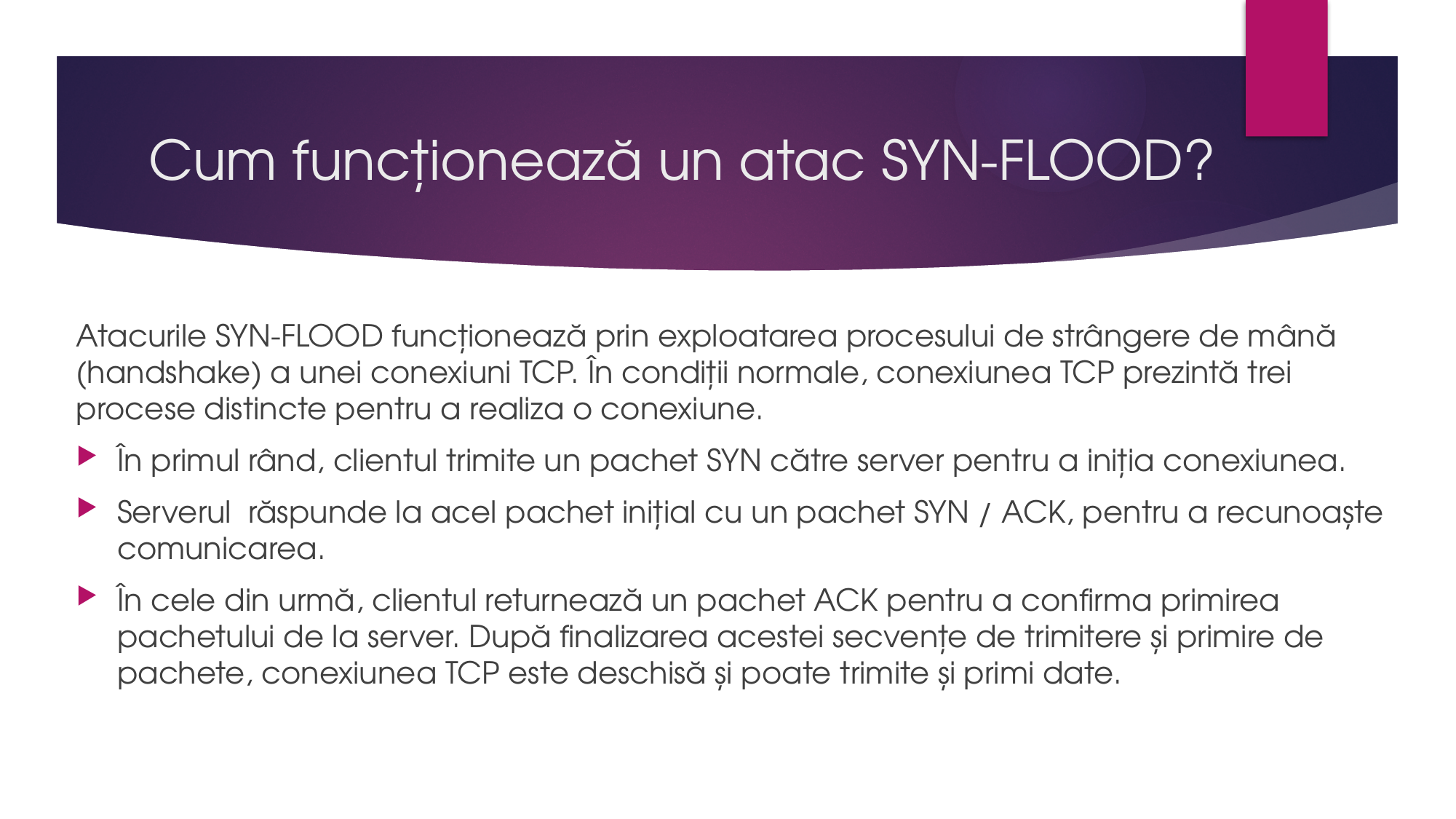

# Cum funcționează un atac SYN-FLOOD?
Atacurile SYN-FLOOD funcționează prin exploatarea procesului de strângere de mână (handshake) a unei conexiuni TCP. În condiții normale, conexiunea TCP prezintă trei procese distincte pentru a realiza o conexiune.
În primul rând, clientul trimite un pachet SYN către server pentru a iniția conexiunea.
Serverul  răspunde la acel pachet inițial cu un pachet SYN / ACK, pentru a recunoaște comunicarea.
În cele din urmă, clientul returnează un pachet ACK pentru a confirma primirea pachetului de la server. După finalizarea acestei secvențe de trimitere și primire de pachete, conexiunea TCP este deschisă și poate trimite și primi date.